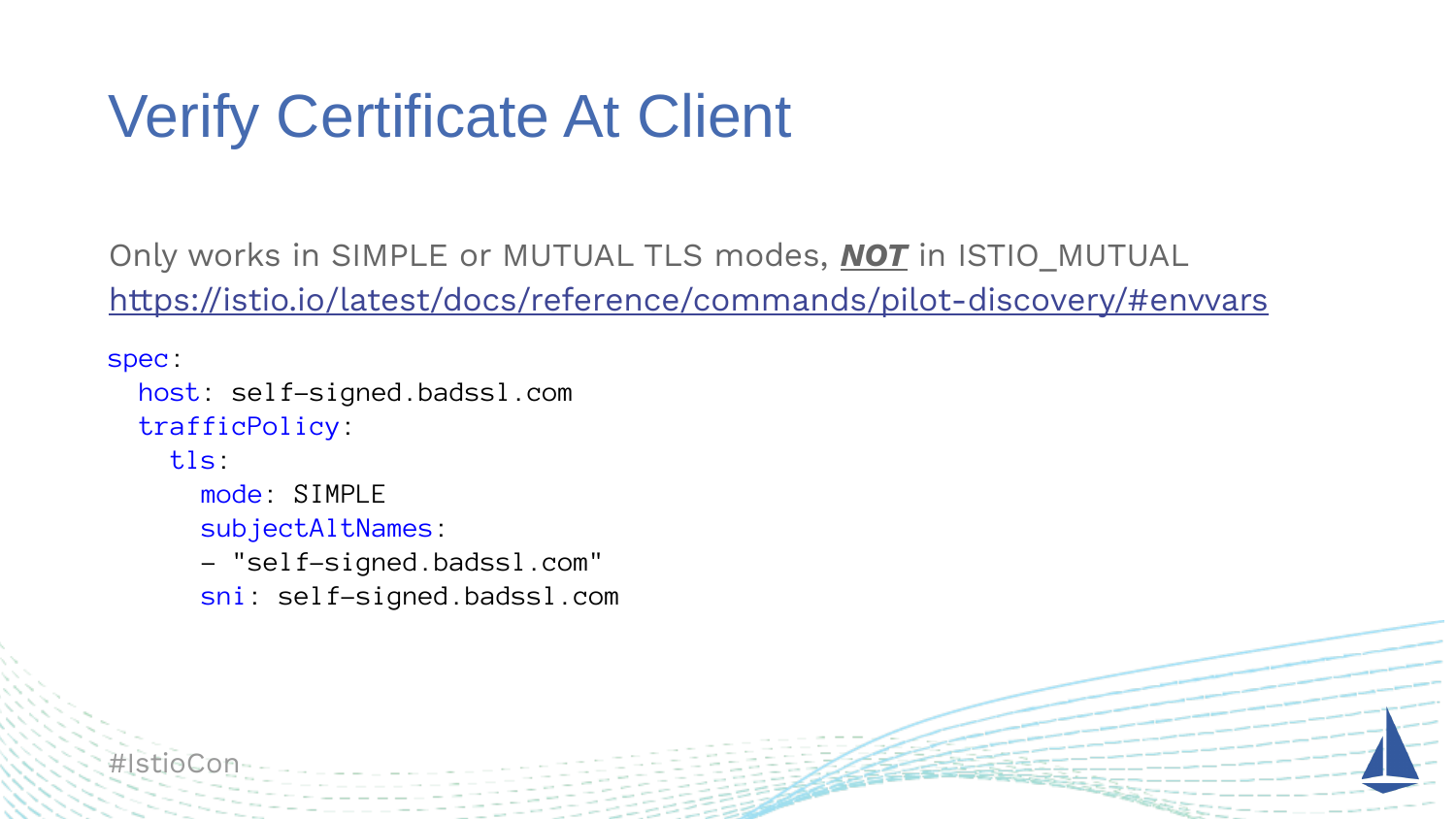

# Verify Certificate At Client
Only works in SIMPLE or MUTUAL TLS modes, NOT in ISTIO_MUTUAL
https://istio.io/latest/docs/reference/commands/pilot-discovery/#envvars

spec:
  host: self-signed.badssl.com
  trafficPolicy:
    tls:
      mode: SIMPLE
      subjectAltNames:
      - "self-signed.badssl.com"
      sni: self-signed.badssl.com